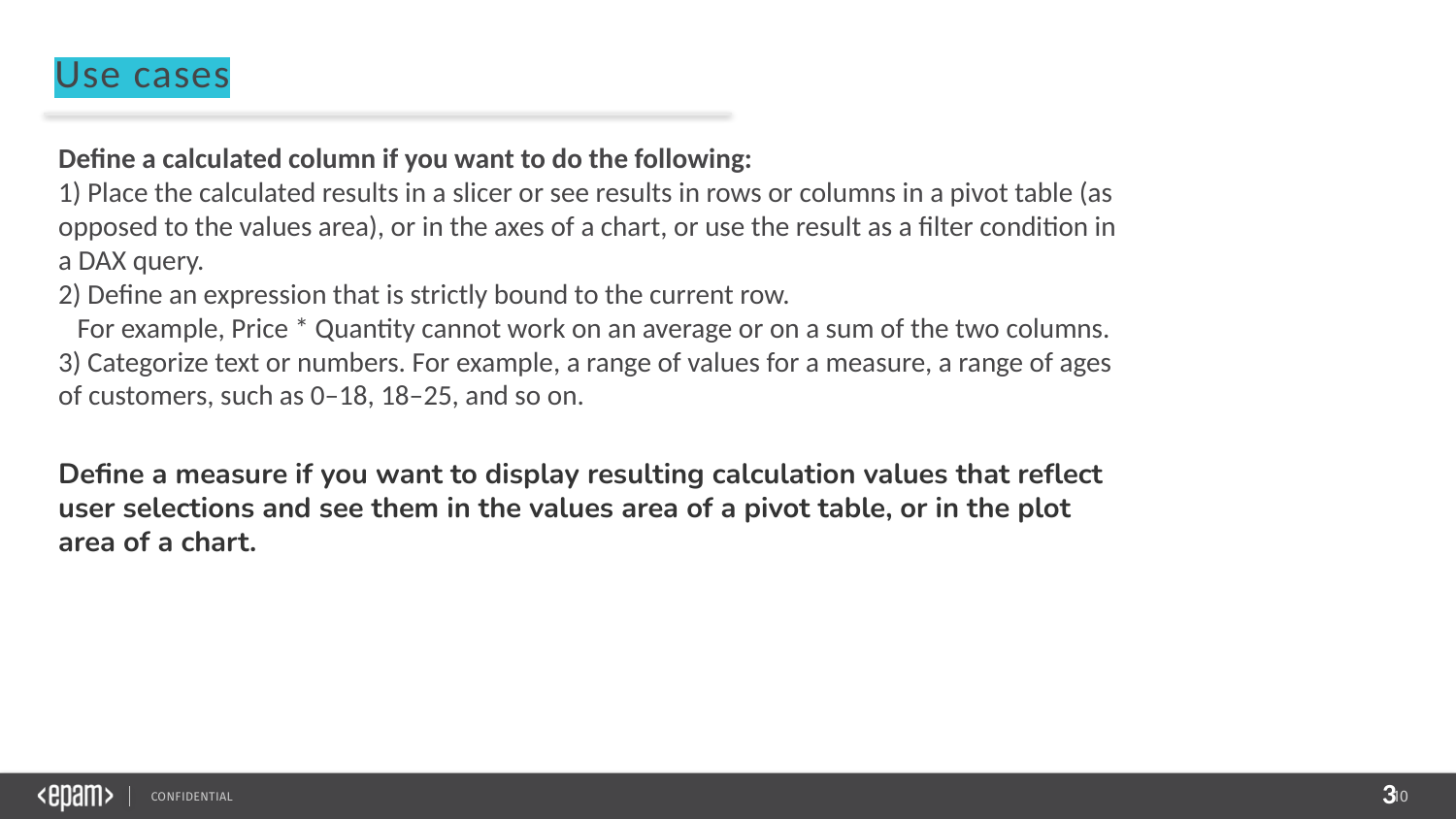

Use cases
Define a calculated column if you want to do the following:
1) Place the calculated results in a slicer or see results in rows or columns in a pivot table (as opposed to the values area), or in the axes of a chart, or use the result as a filter condition in a DAX query.
2) Define an expression that is strictly bound to the current row.
   For example, Price * Quantity cannot work on an average or on a sum of the two columns.
3) Categorize text or numbers. For example, a range of values for a measure, a range of ages of customers, such as 0–18, 18–25, and so on.

Define a measure if you want to display resulting calculation values that reflect user selections and see them in the values area of a pivot table, or in the plot area of a chart.

3